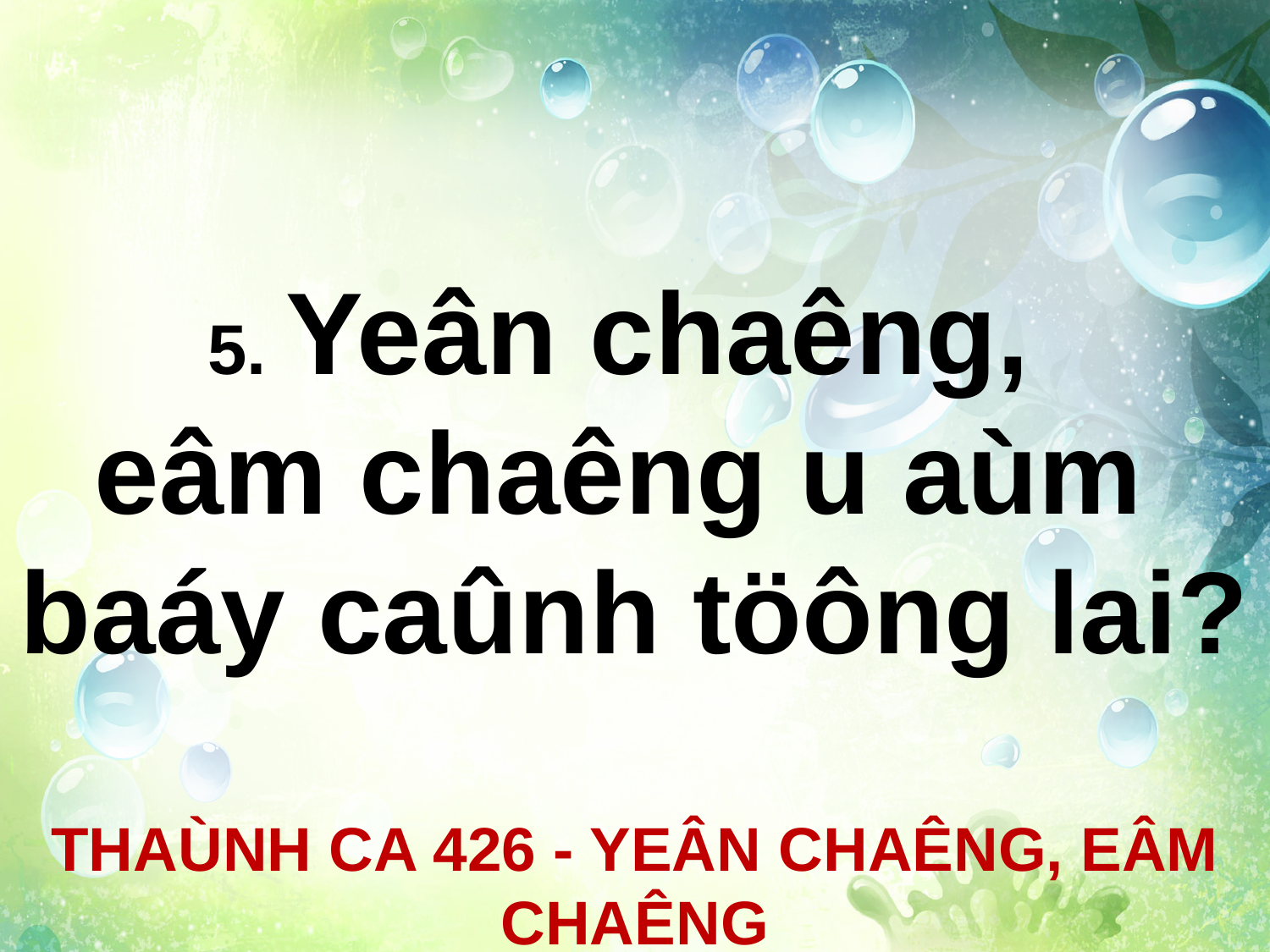

5. Yeân chaêng,
eâm chaêng u aùm
baáy caûnh töông lai?
THAÙNH CA 426 - YEÂN CHAÊNG, EÂM CHAÊNG